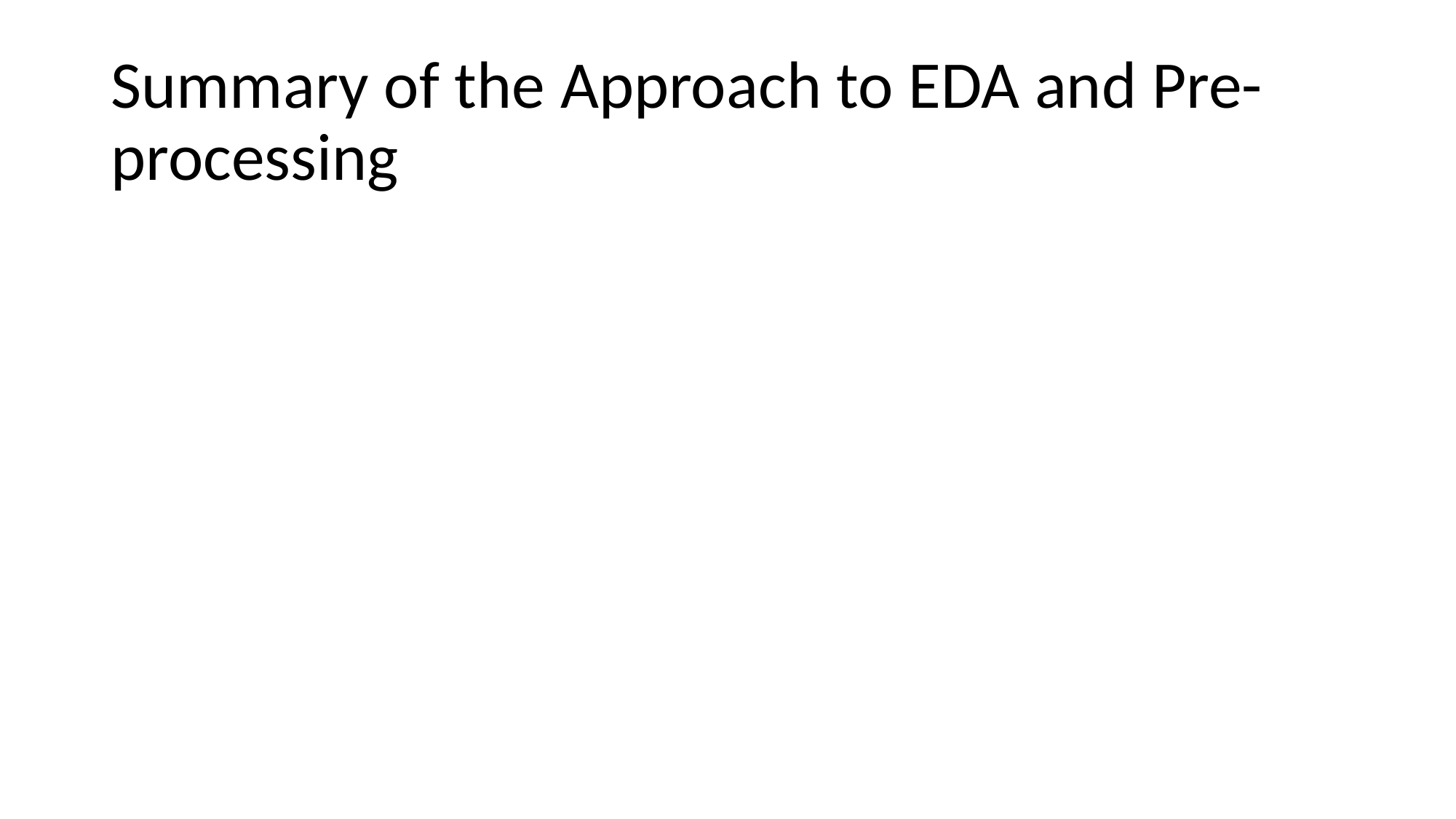

# Summary of the Approach to EDA and Pre-processing